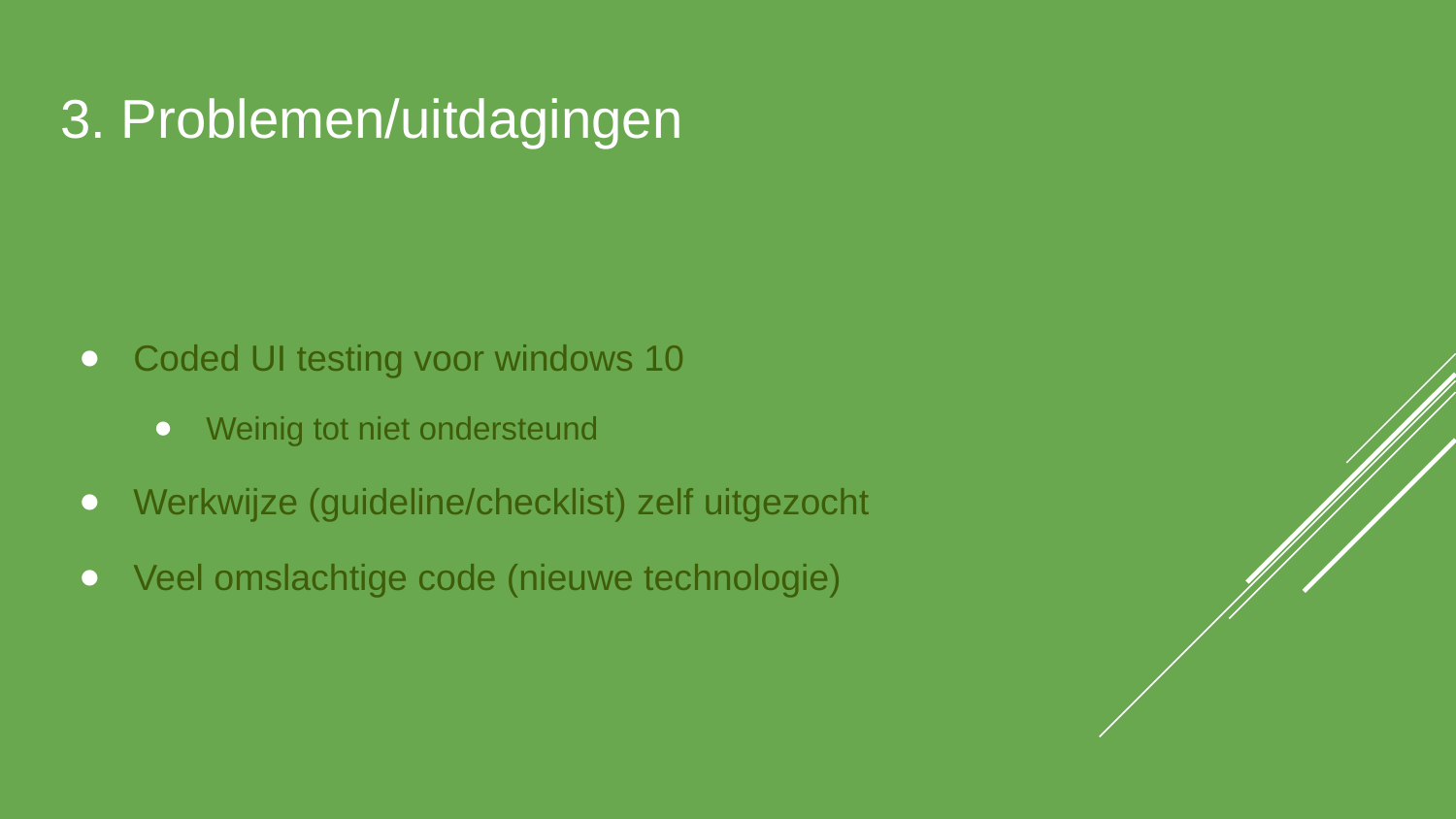

# 3. Problemen/uitdagingen
Coded UI testing voor windows 10
Weinig tot niet ondersteund
Werkwijze (guideline/checklist) zelf uitgezocht
Veel omslachtige code (nieuwe technologie)